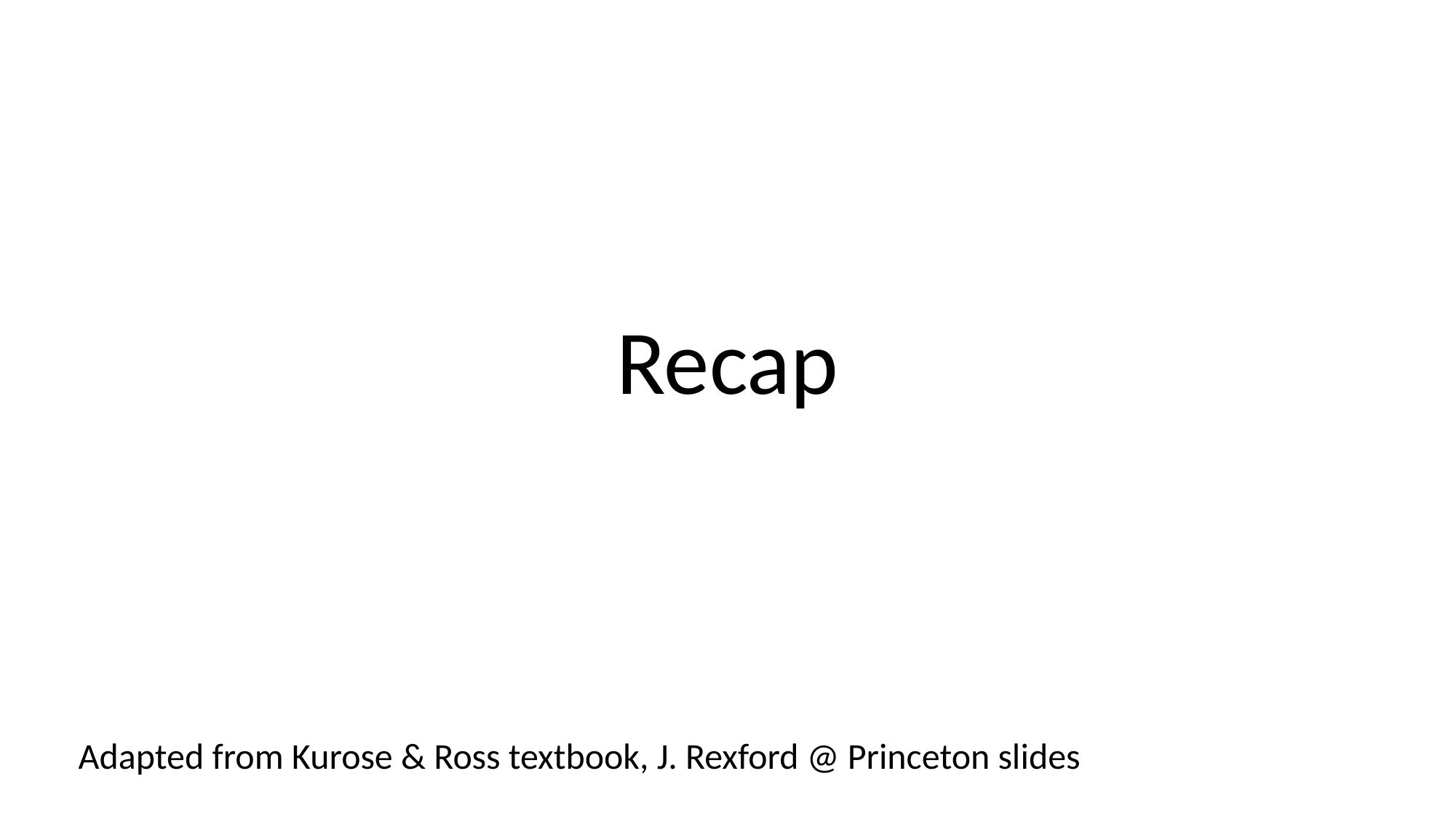

# Recap
Adapted from Kurose & Ross textbook, J. Rexford @ Princeton slides